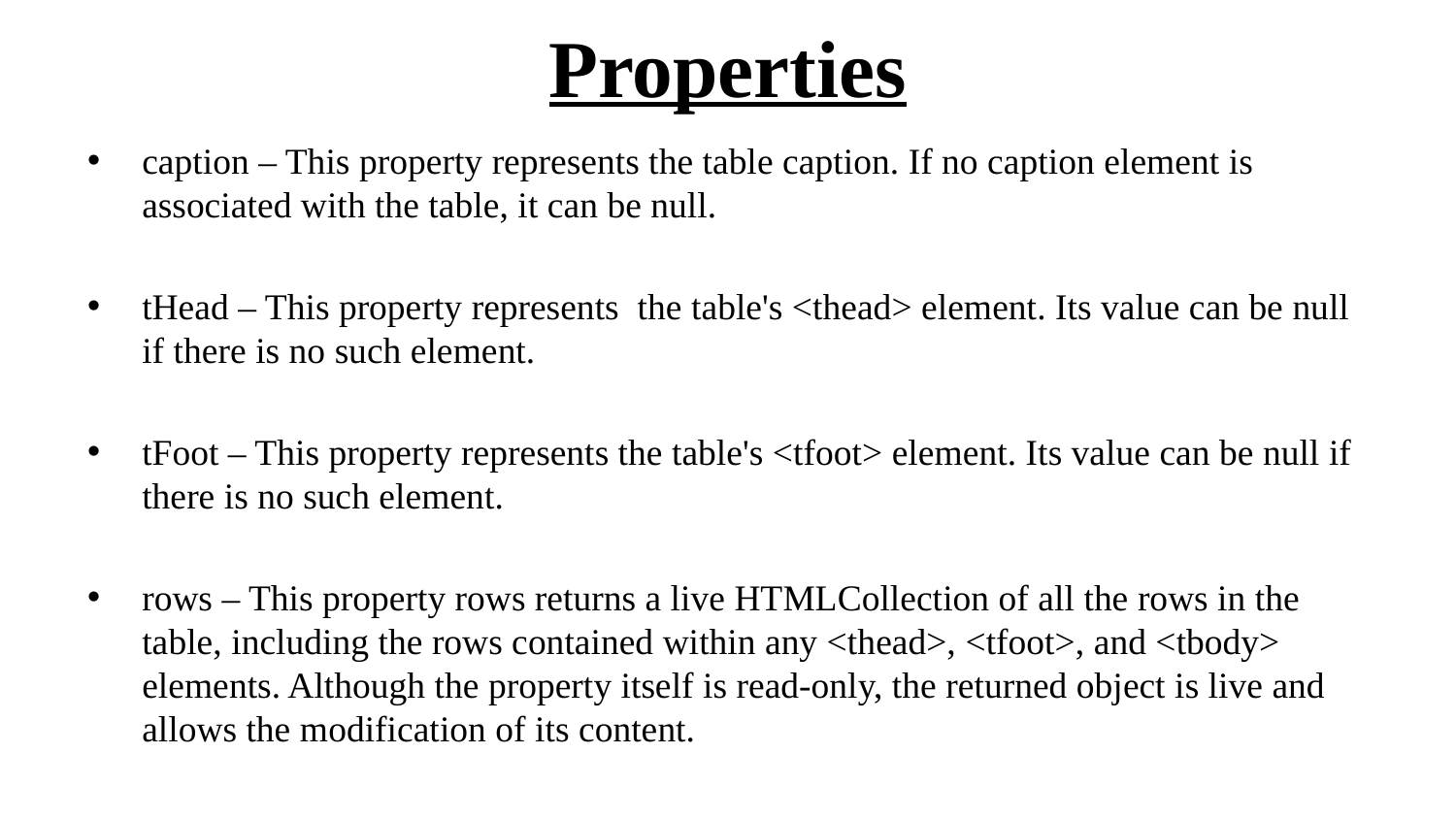

# Properties
caption – This property represents the table caption. If no caption element is associated with the table, it can be null.

tHead – This property represents  the table's <thead> element. Its value can be null if there is no such element.

tFoot – This property represents the table's <tfoot> element. Its value can be null if there is no such element.

rows – This property rows returns a live HTMLCollection of all the rows in the table, including the rows contained within any <thead>, <tfoot>, and <tbody> elements. Although the property itself is read-only, the returned object is live and allows the modification of its content.